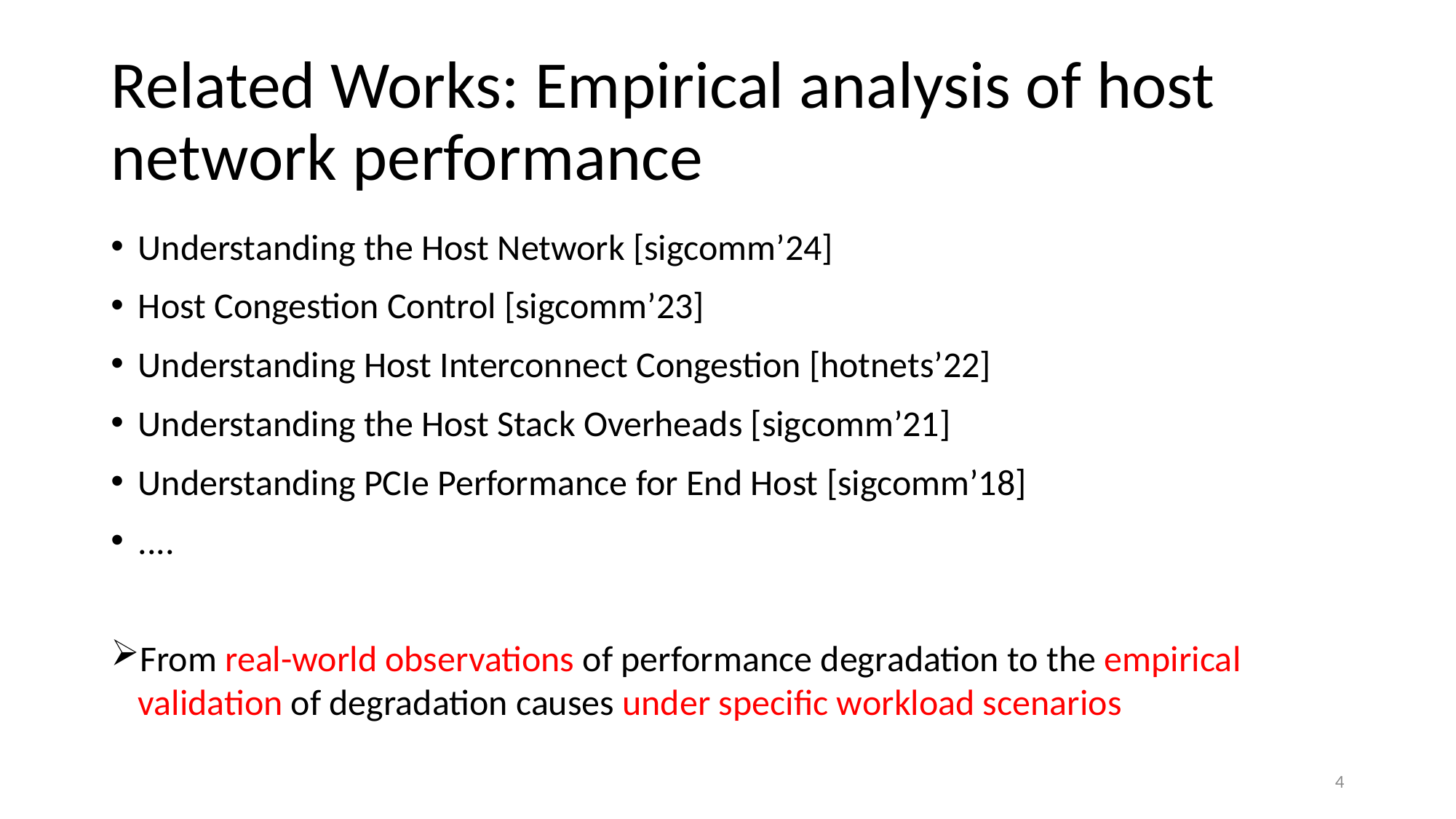

# Related Works: Empirical analysis of host network performance
Understanding the Host Network [sigcomm’24]
Host Congestion Control [sigcomm’23]
Understanding Host Interconnect Congestion [hotnets’22]
Understanding the Host Stack Overheads [sigcomm’21]
Understanding PCIe Performance for End Host [sigcomm’18]
....

From real-world observations of performance degradation to the empirical validation of degradation causes under specific workload scenarios
4